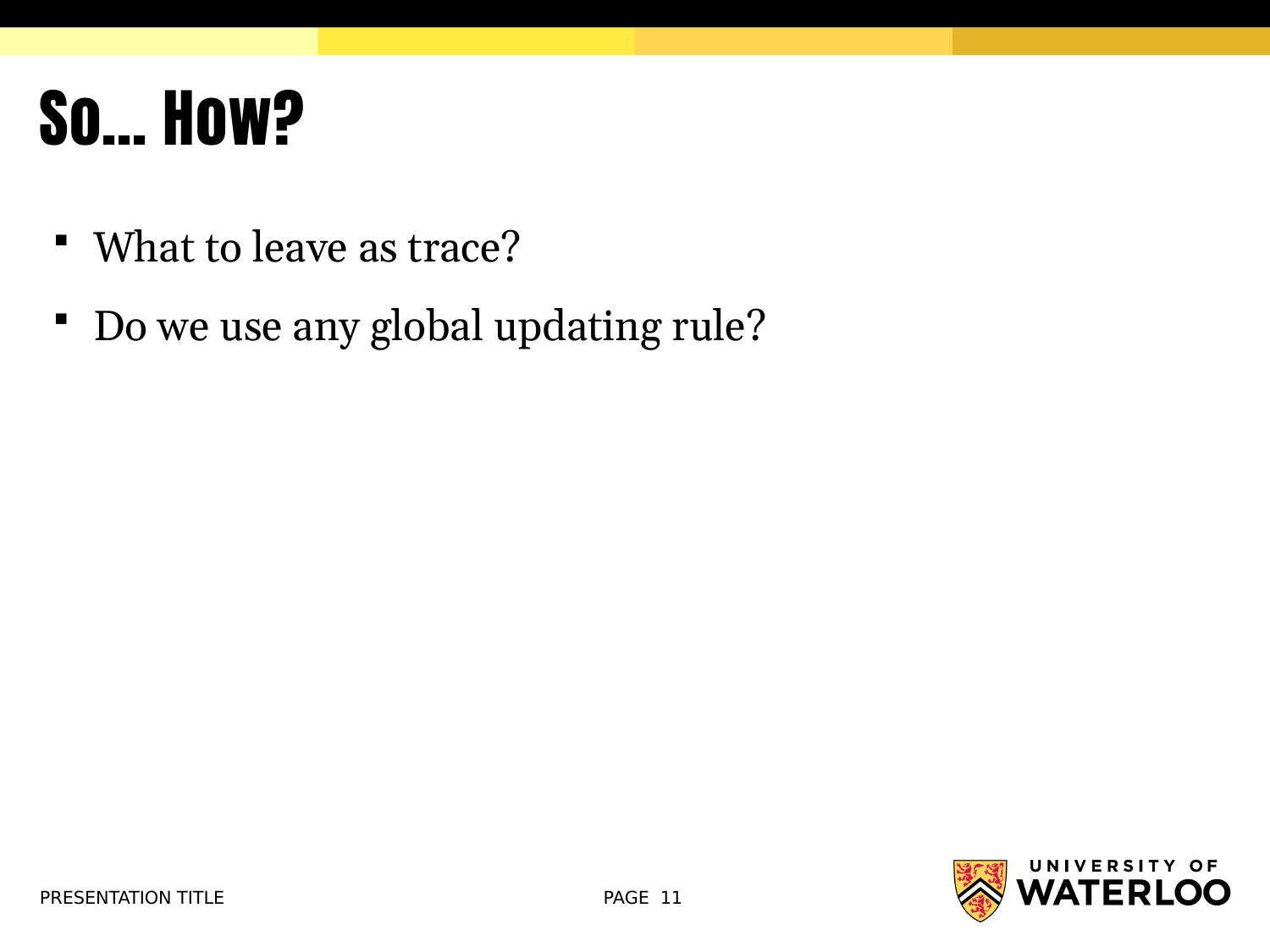

# So… How?
What to leave as trace?
Do we use any global updating rule?

PRESENTATION TITLE
PAGE  11